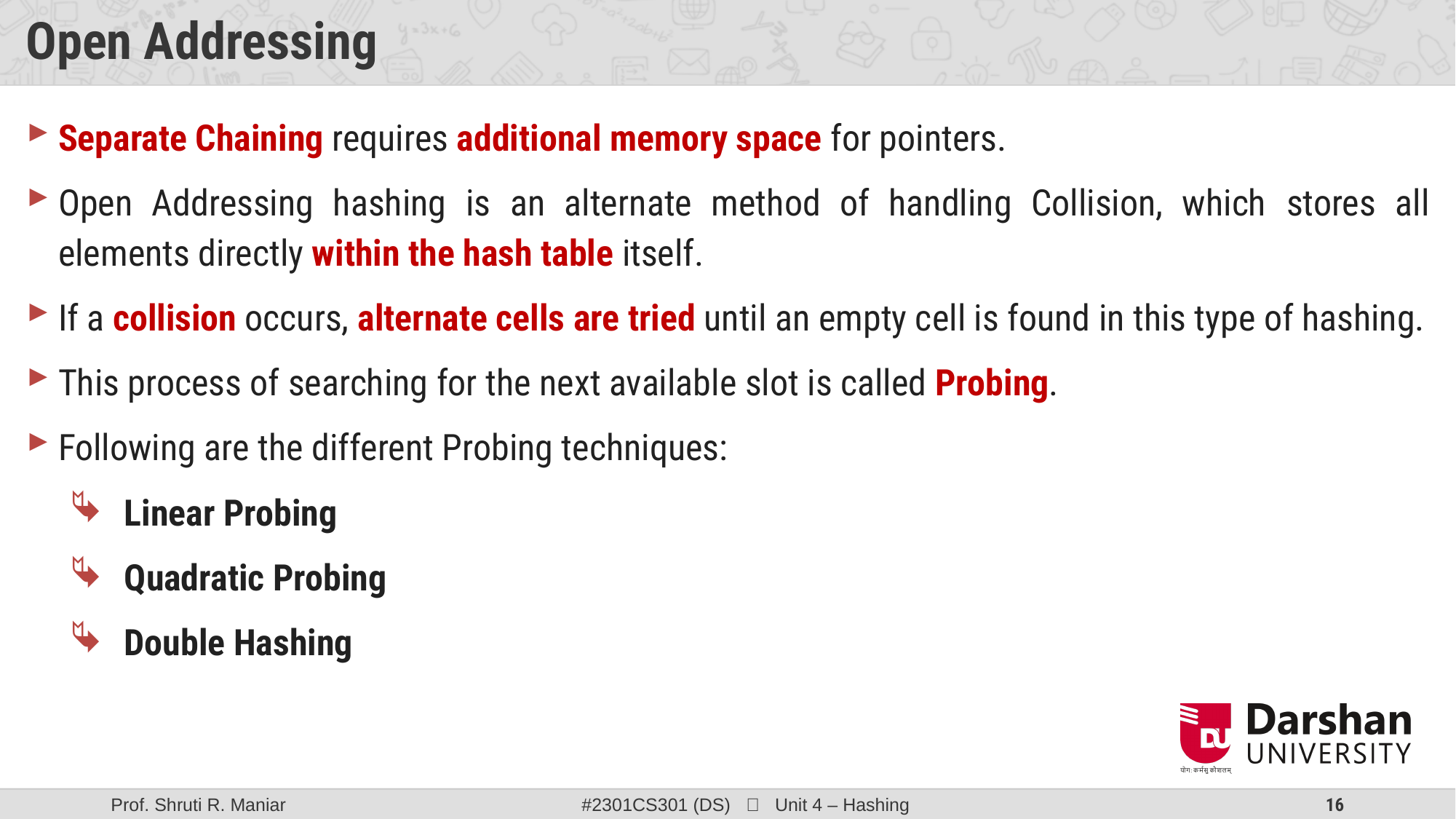

# Open Addressing
Separate Chaining requires additional memory space for pointers.
Open Addressing hashing is an alternate method of handling Collision, which stores all elements directly within the hash table itself.
If a collision occurs, alternate cells are tried until an empty cell is found in this type of hashing.
This process of searching for the next available slot is called Probing.
Following are the different Probing techniques:
Linear Probing
Quadratic Probing
Double Hashing